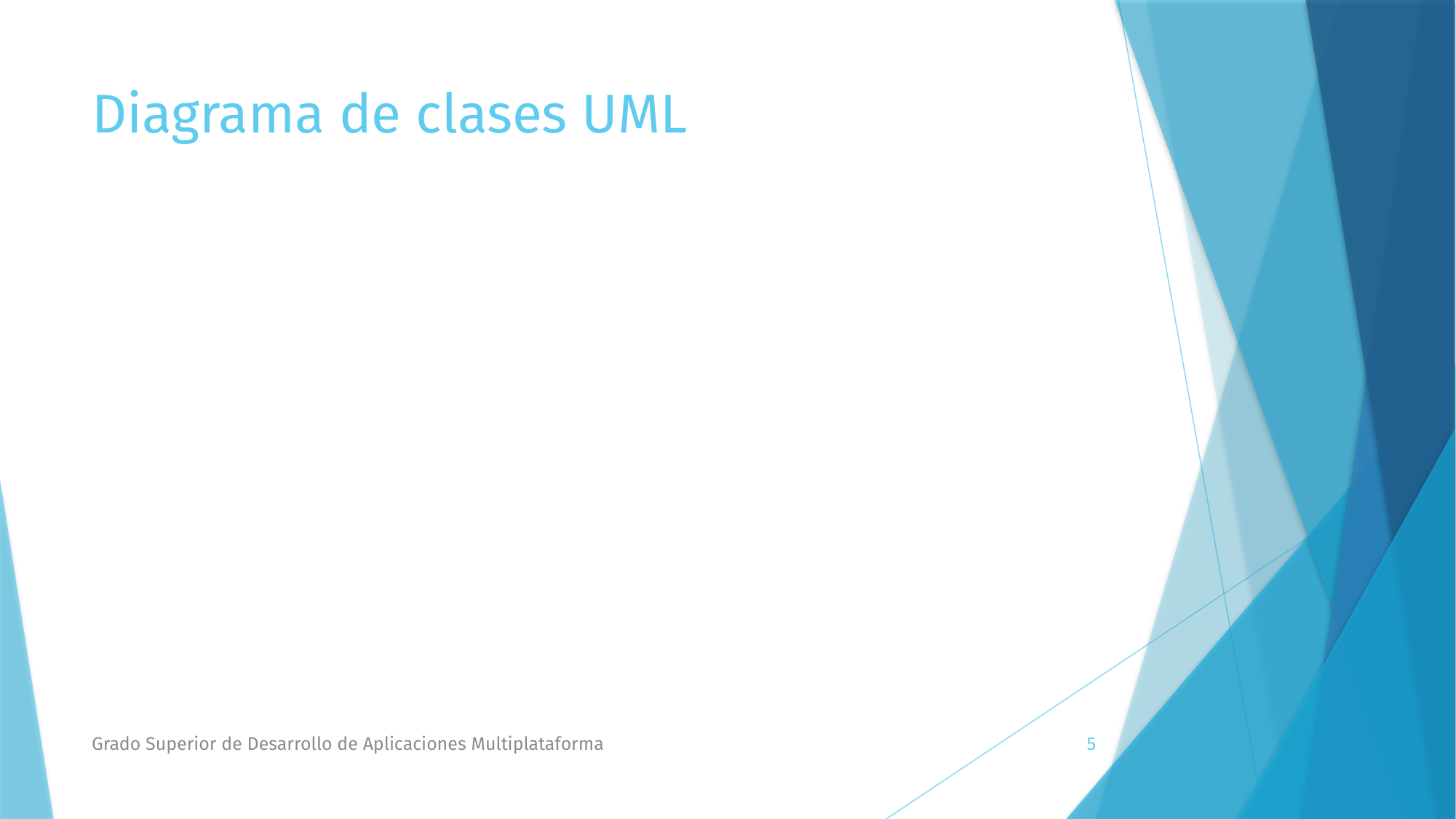

# Diagrama de clases UML

Grado Superior de Desarrollo de Aplicaciones Multiplataforma
5